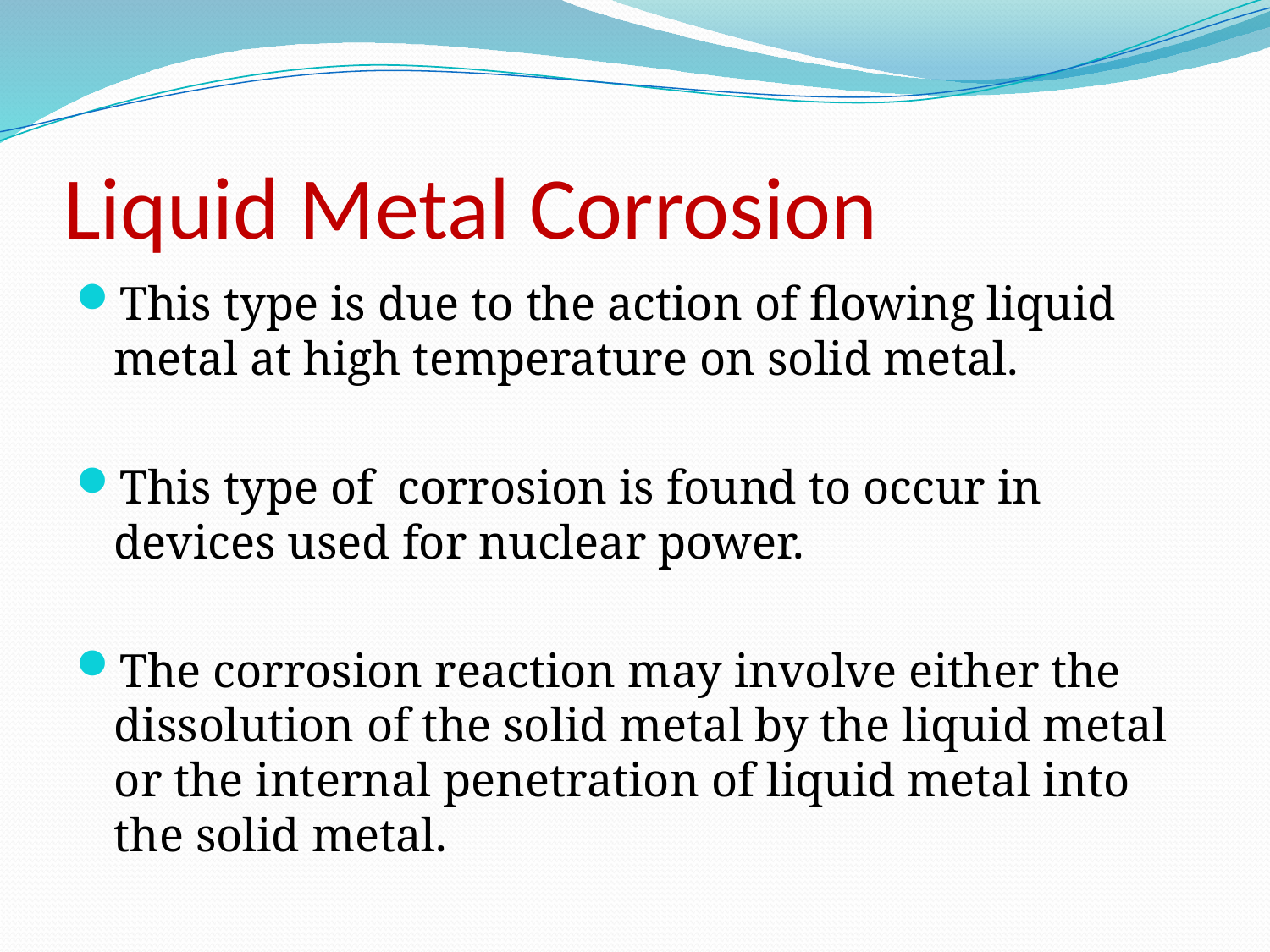

# Liquid Metal Corrosion
This type is due to the action of flowing liquid metal at high temperature on solid metal.

This type of  corrosion is found to occur in devices used for nuclear power.

The corrosion reaction may involve either the dissolution of the solid metal by the liquid metal or the internal penetration of liquid metal into the solid metal.